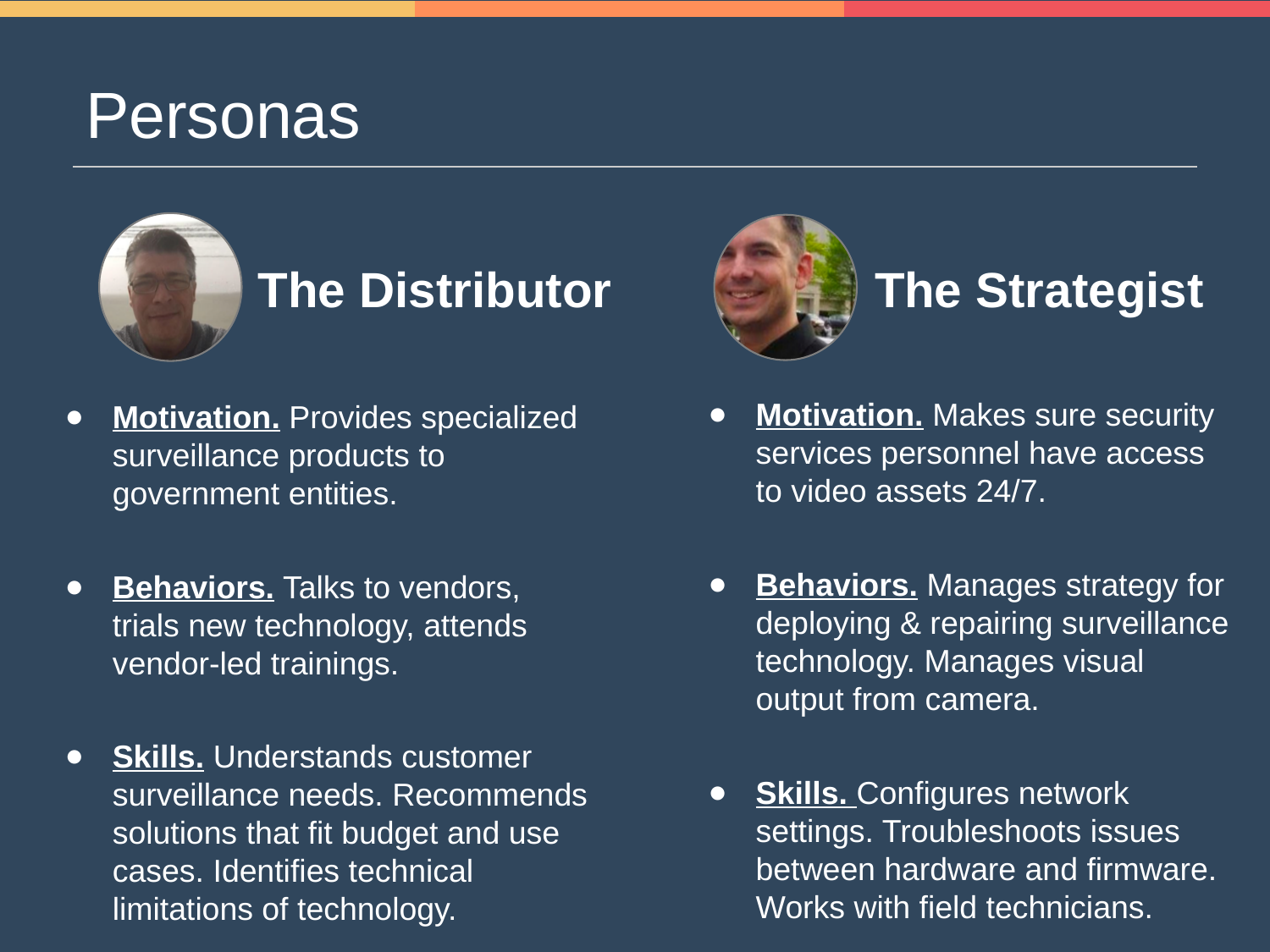

# Personas

The Distributor
The Strategist
Motivation. Makes sure security services personnel have access to video assets 24/7.
Behaviors. Manages strategy for deploying & repairing surveillance technology. Manages visual output from camera.
Skills. Configures network settings. Troubleshoots issues between hardware and firmware. Works with field technicians.
Motivation. Provides specialized surveillance products to government entities.
Behaviors. Talks to vendors, trials new technology, attends vendor-led trainings.
Skills. Understands customer surveillance needs. Recommends solutions that fit budget and use cases. Identifies technical limitations of technology.